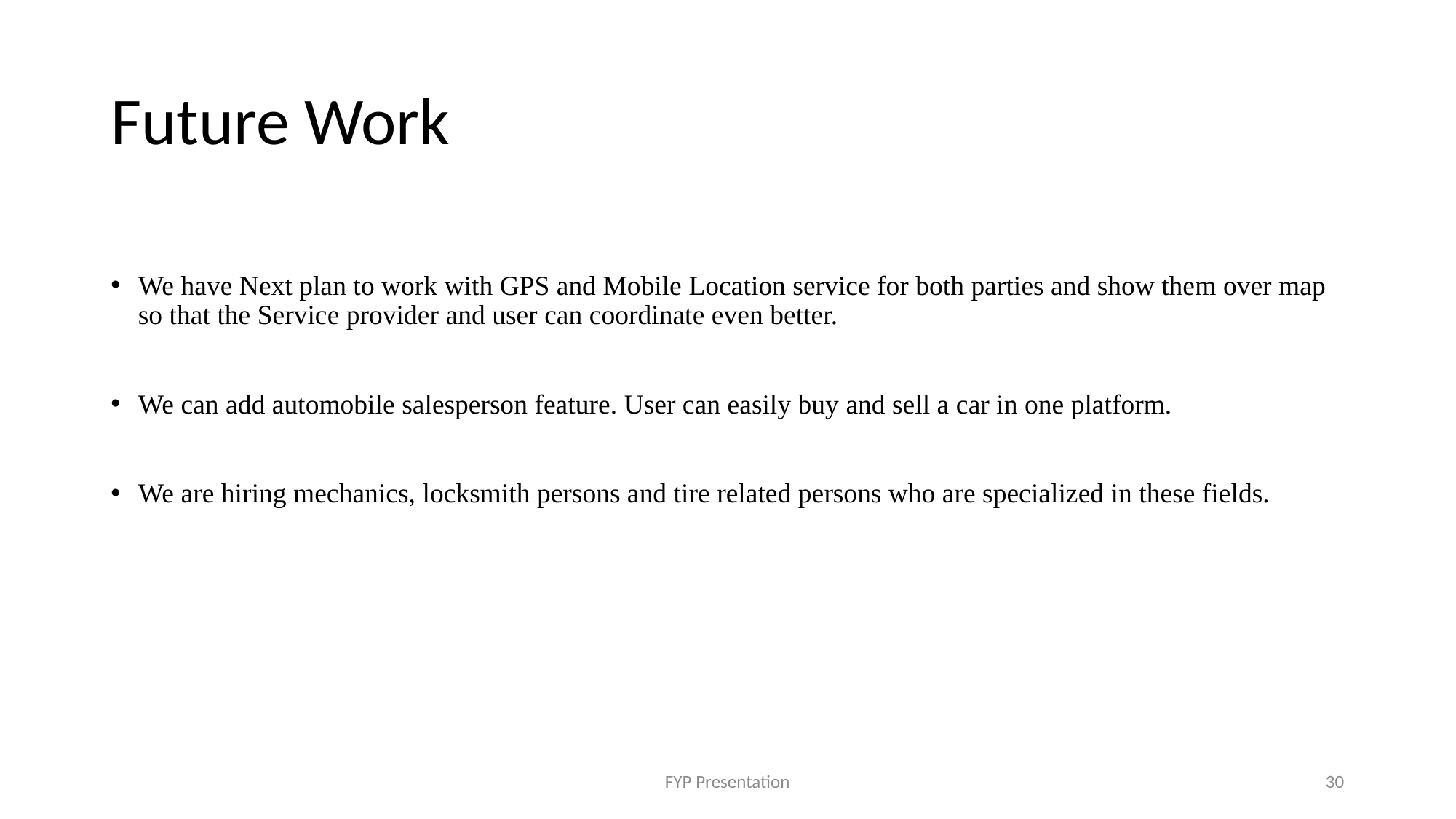

# Future Work

We have Next plan to work with GPS and Mobile Location service for both parties and show them over map so that the Service provider and user can coordinate even better.

We can add automobile salesperson feature. User can easily buy and sell a car in one platform.

We are hiring mechanics, locksmith persons and tire related persons who are specialized in these fields.

FYP Presentation
30